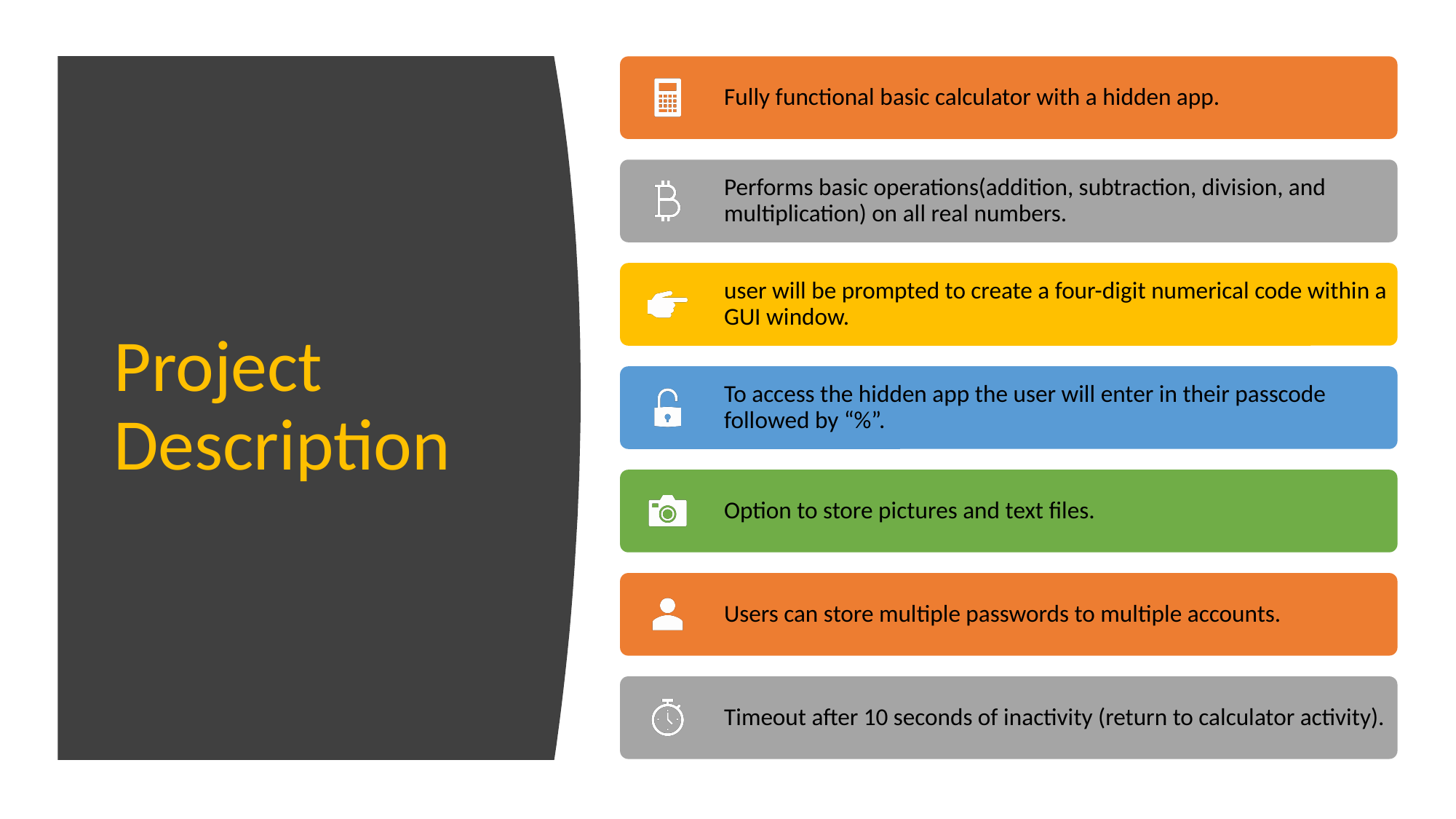

Fully functional basic calculator with a hidden app.

Performs basic operations(addition, subtraction, division, and multiplication) on all real numbers.

user will be prompted to create a four-digit numerical code within a GUI window.

To access the hidden app the user will enter in their passcode followed by “%”.

Option to store pictures and text files.

Users can store multiple passwords to multiple accounts.

Timeout after 10 seconds of inactivity (return to calculator activity).

# Project Description